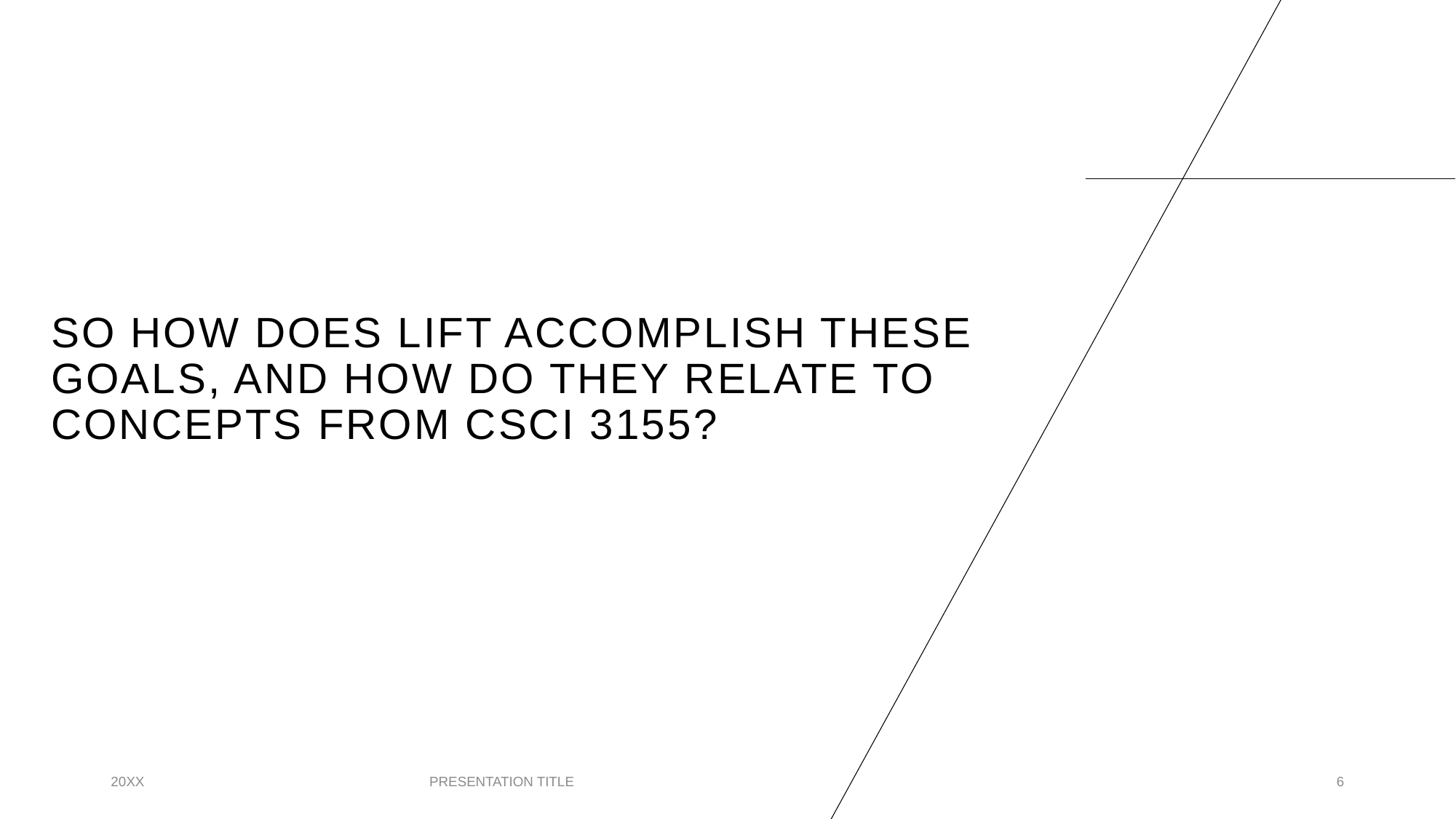

# So How does Lift Accomplish these goals, and how do they relate to concepts from CSCI 3155?
20XX
PRESENTATION TITLE
6